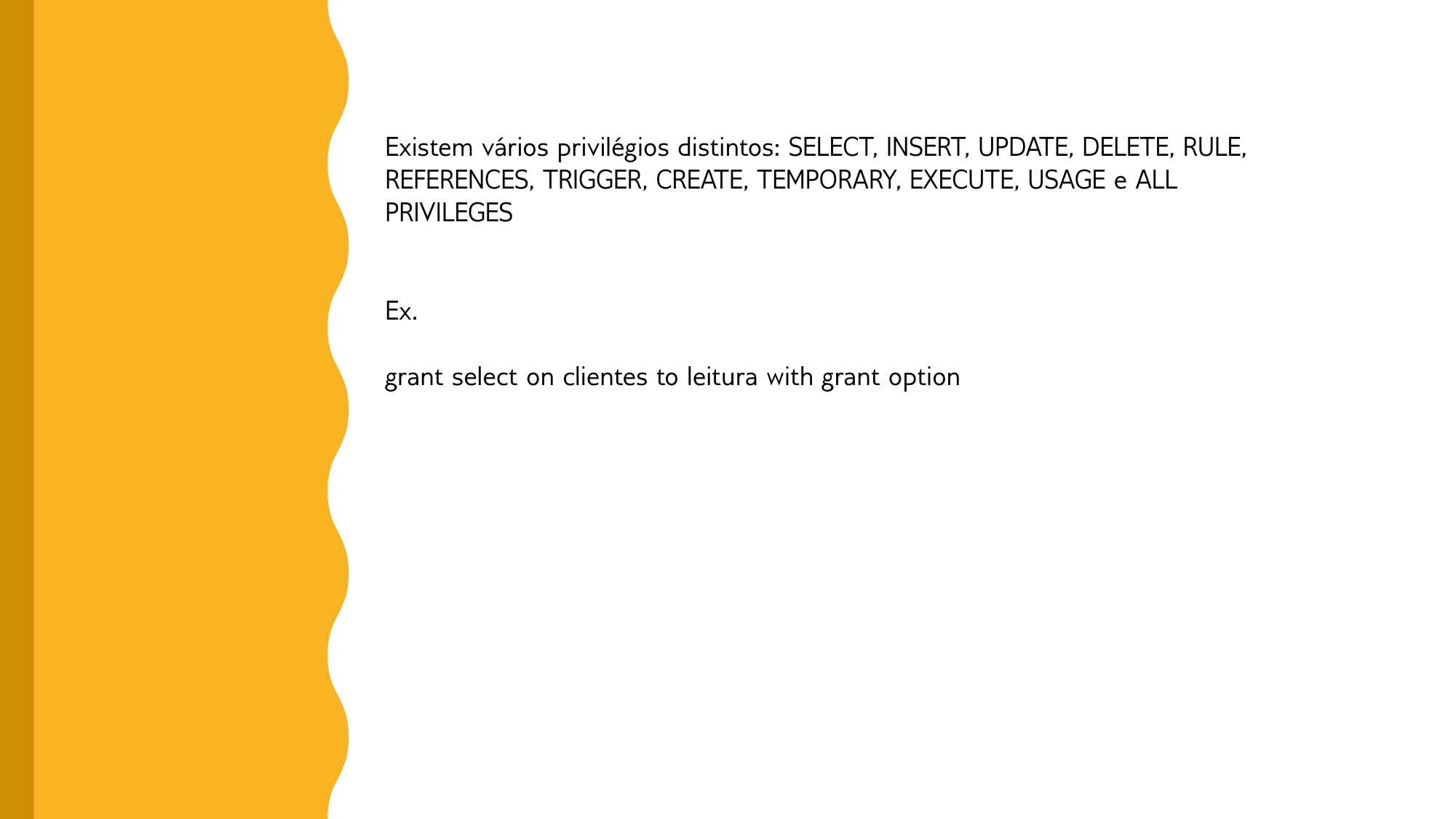

Existem vários privilégios distintos: SELECT, INSERT, UPDATE, DELETE, RULE, REFERENCES, TRIGGER, CREATE, TEMPORARY, EXECUTE, USAGE e ALL PRIVILEGES

Ex.

grant select on clientes to leitura with grant option